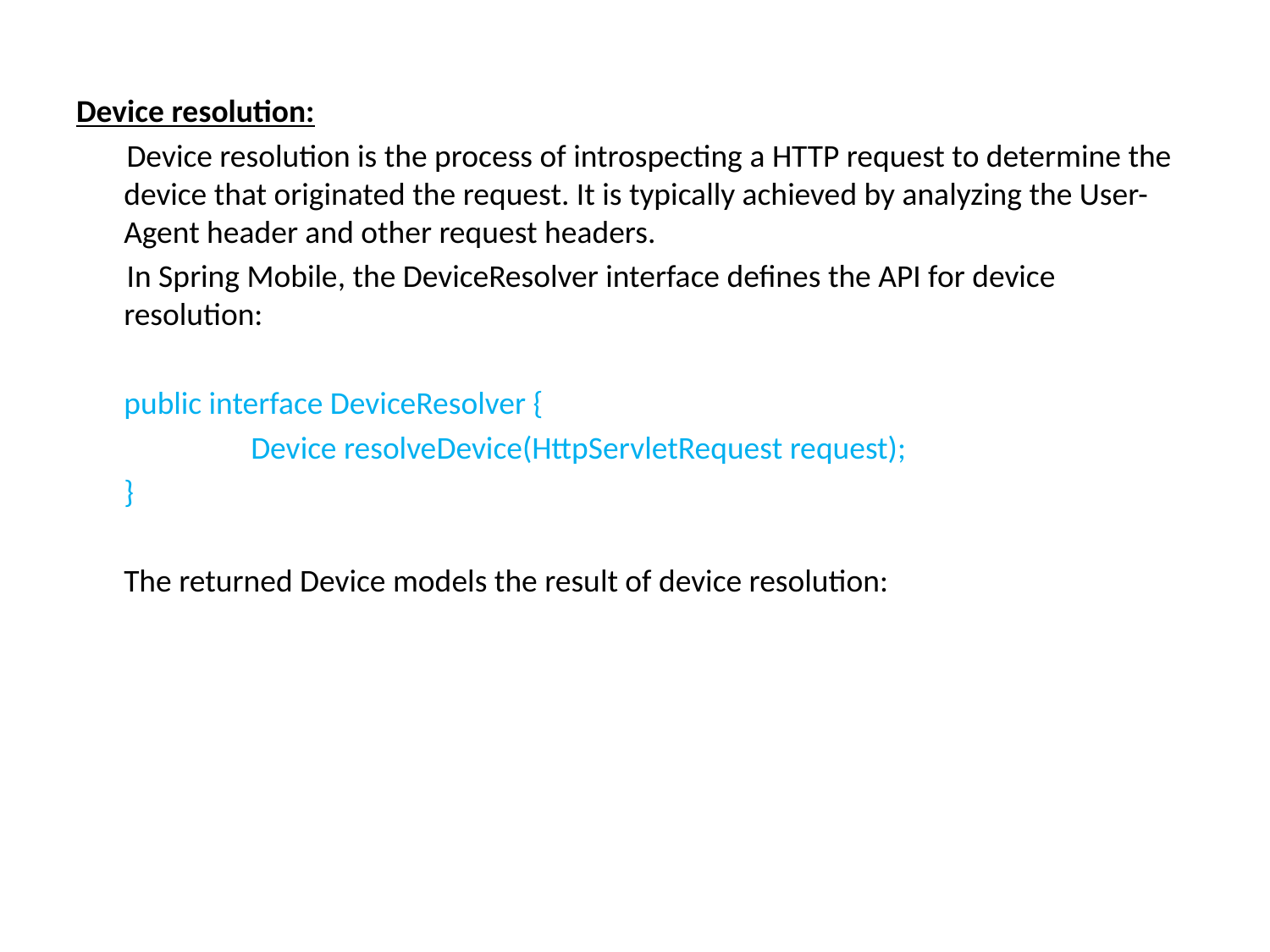

Device resolution:
       Device resolution is the process of introspecting a HTTP request to determine the device that originated the request. It is typically achieved by analyzing the User-Agent header and other request headers.
       In Spring Mobile, the DeviceResolver interface defines the API for device resolution:

	public interface DeviceResolver {
		Device resolveDevice(HttpServletRequest request);
	}

	The returned Device models the result of device resolution: